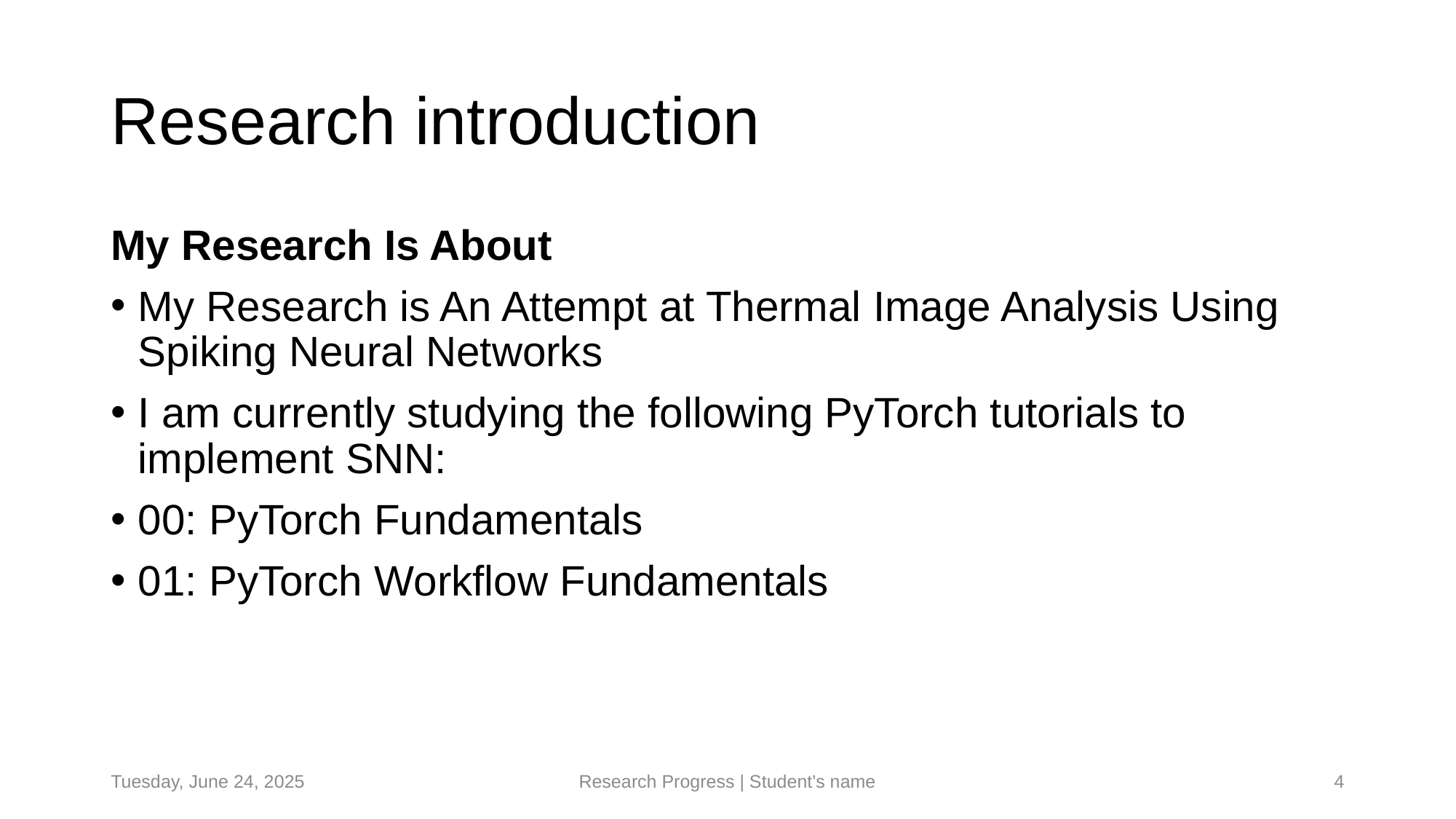

# Research introduction
My Research Is About
My Research is An Attempt at Thermal Image Analysis Using Spiking Neural Networks
I am currently studying the following PyTorch tutorials to implement SNN:
00: PyTorch Fundamentals
01: PyTorch Workflow Fundamentals
Tuesday, June 24, 2025
Research Progress | Student's name
4